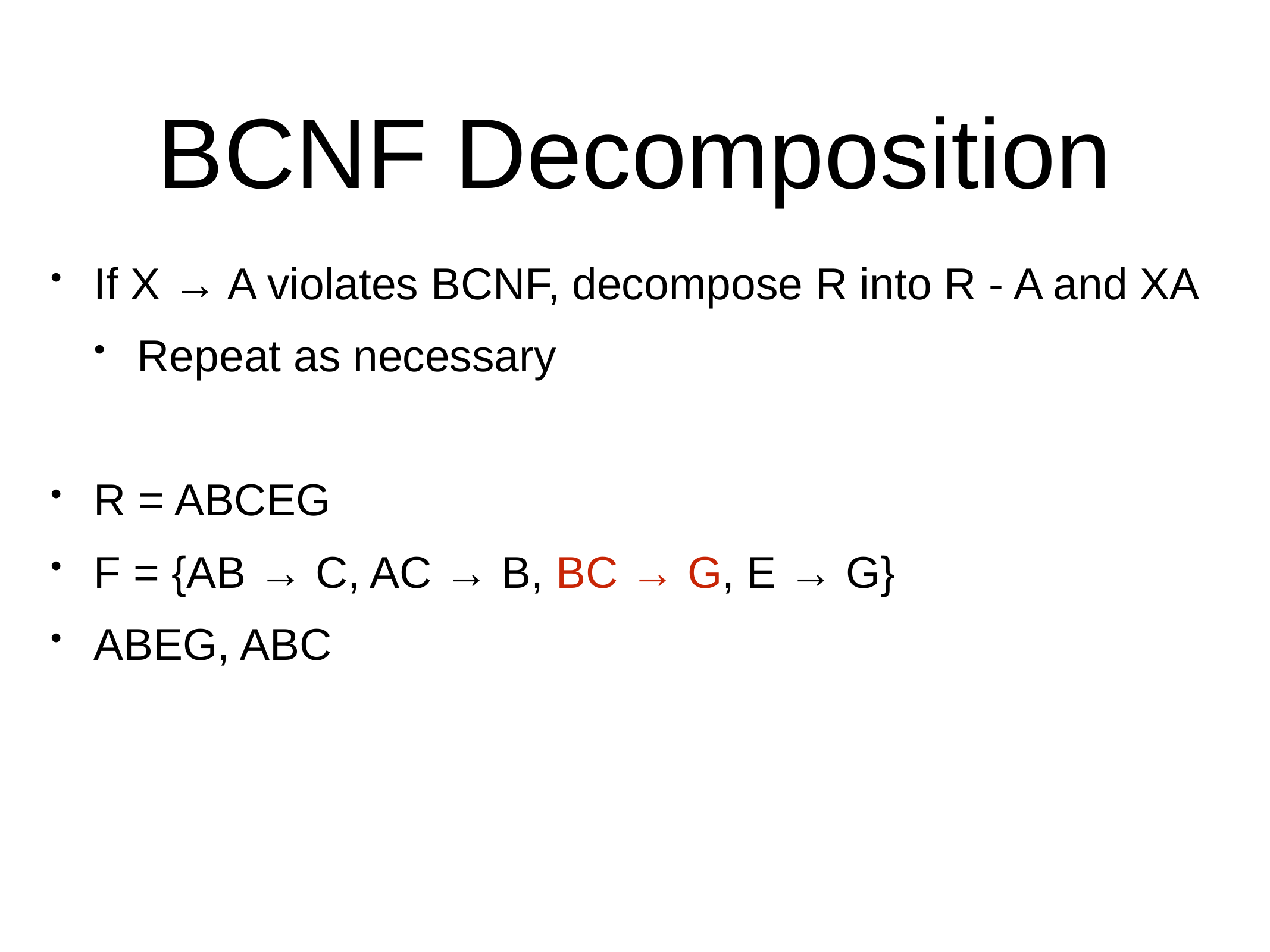

# BCNF Decomposition
If X → A violates BCNF, decompose R into R - A and XA
Repeat as necessary

R = ABCEG
F = {AB → C, AC → B, BC → G, E → G}
ABEG, ABC